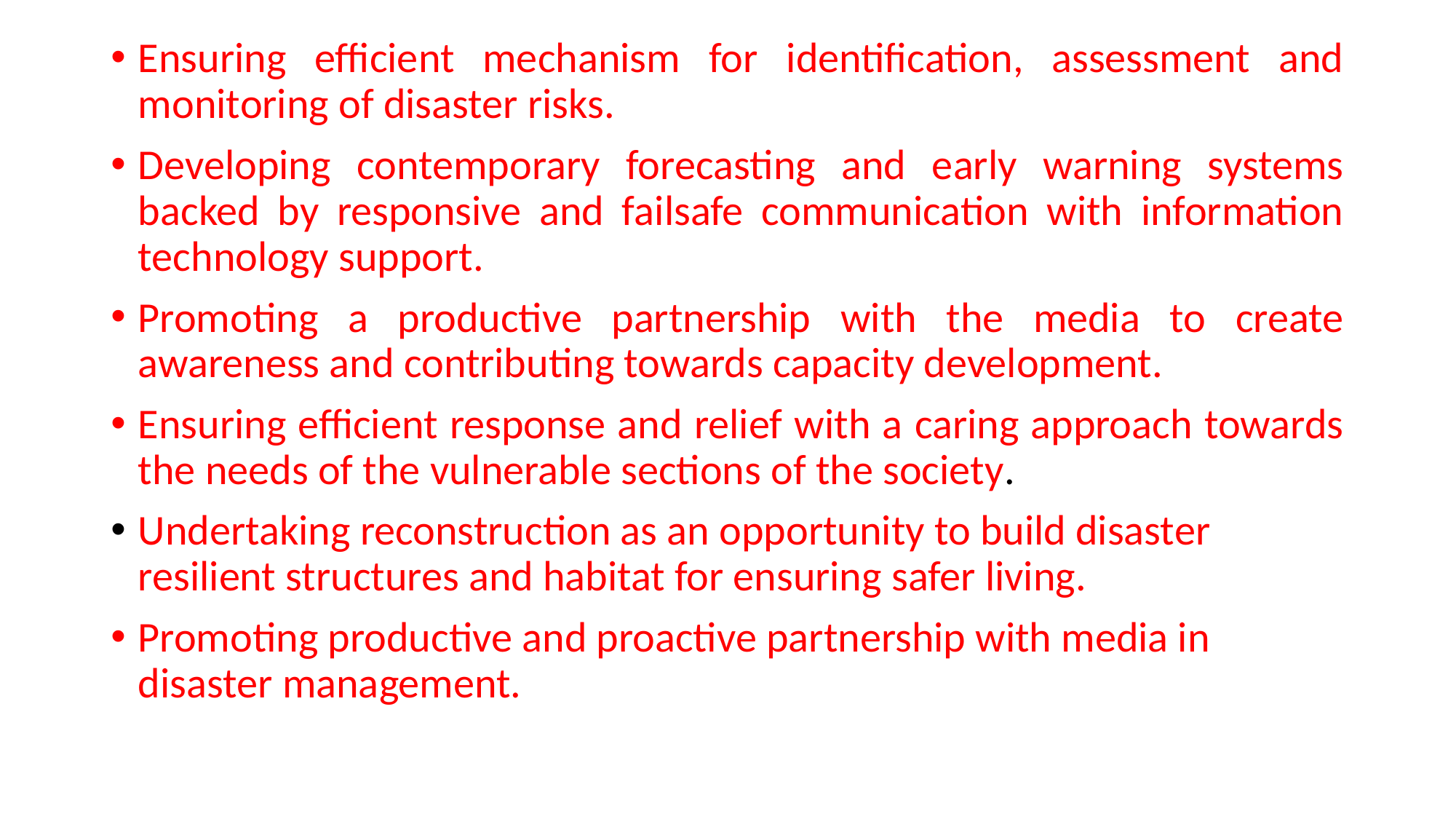

Ensuring efficient mechanism for identification, assessment and monitoring of disaster risks.
­Developing contemporary forecasting and early warning systems backed by responsive and failsafe communication with information technology support.
­Promoting a productive partnership with the media to create awareness and contributing towards capacity development.
­Ensuring efficient response and relief with a caring approach towards the needs of the vulnerable sections of the society.
­Undertaking reconstruction as an opportunity to build disaster resilient structures and habitat for ensuring safer living.
­Promoting productive and proactive partnership with media in disaster management.